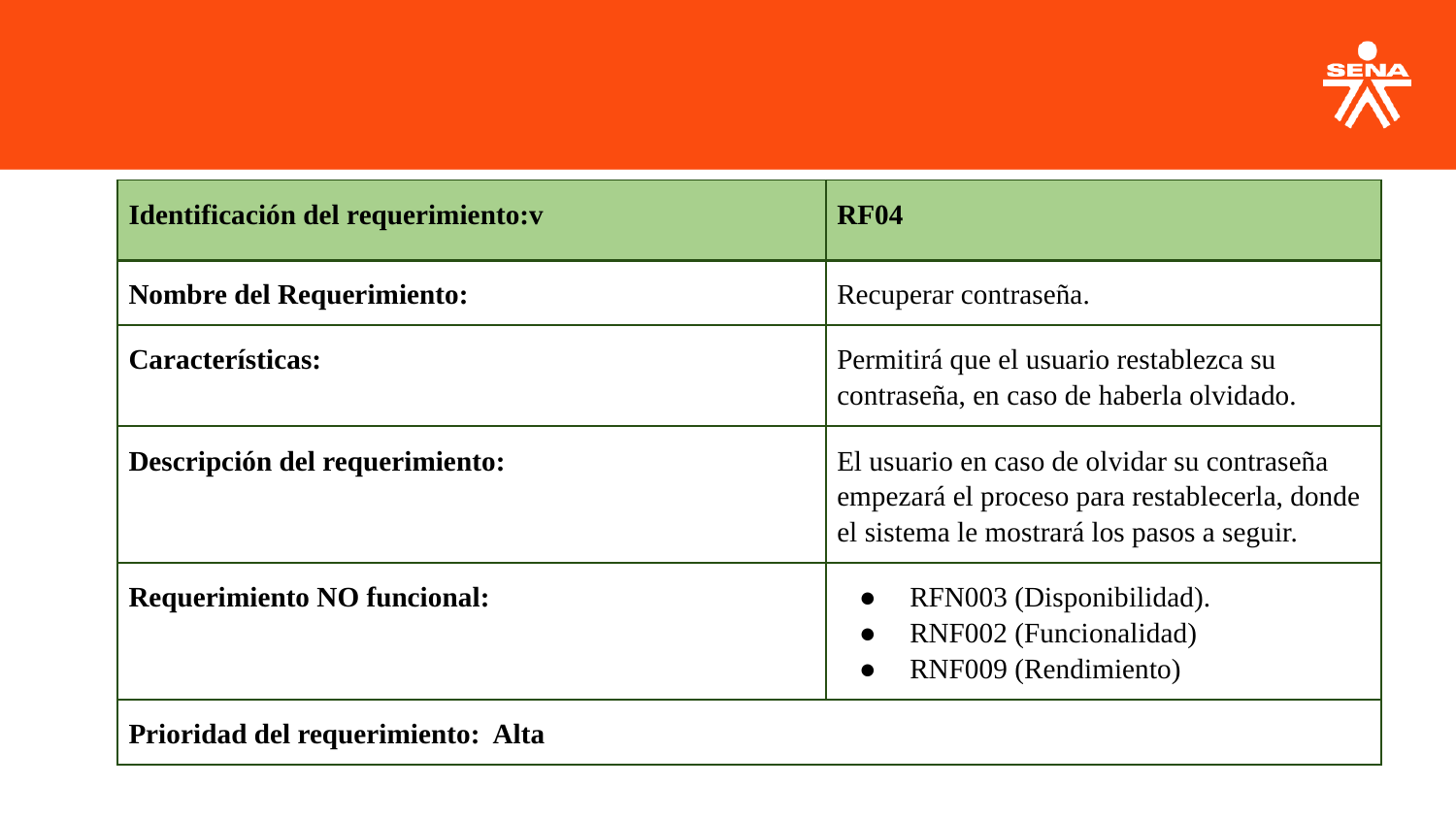

| Identificación del requerimiento:v | RF04 |
| --- | --- |
| Nombre del Requerimiento: | Recuperar contraseña. |
| Características: | Permitirá que el usuario restablezca su contraseña, en caso de haberla olvidado. |
| Descripción del requerimiento: | El usuario en caso de olvidar su contraseña empezará el proceso para restablecerla, donde el sistema le mostrará los pasos a seguir. |
| Requerimiento NO funcional: | RFN003 (Disponibilidad). RNF002 (Funcionalidad) RNF009 (Rendimiento) |
| Prioridad del requerimiento: Alta |  |